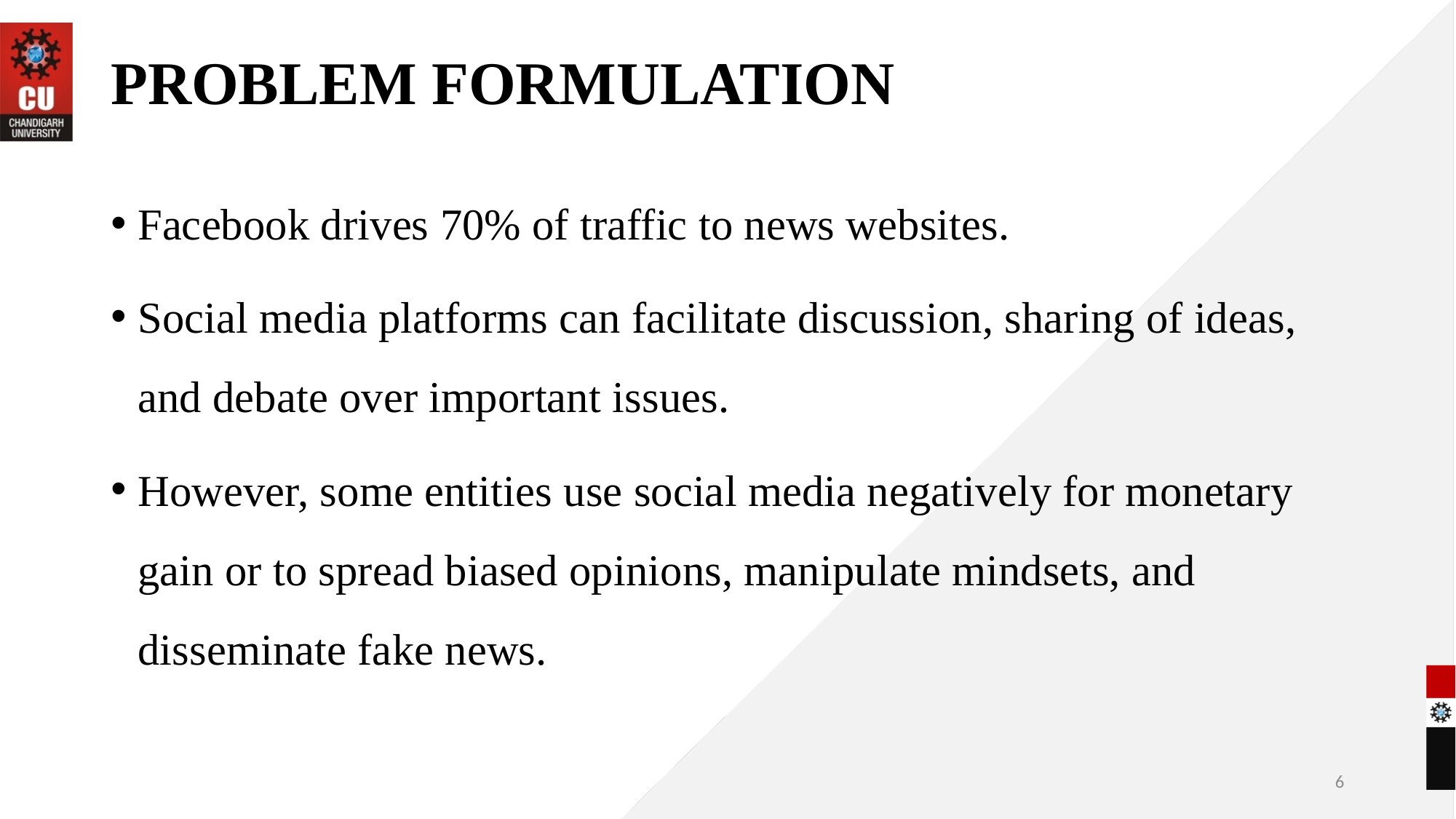

# PROBLEM FORMULATION
Facebook drives 70% of traffic to news websites.
Social media platforms can facilitate discussion, sharing of ideas, and debate over important issues.
However, some entities use social media negatively for monetary gain or to spread biased opinions, manipulate mindsets, and disseminate fake news.

6